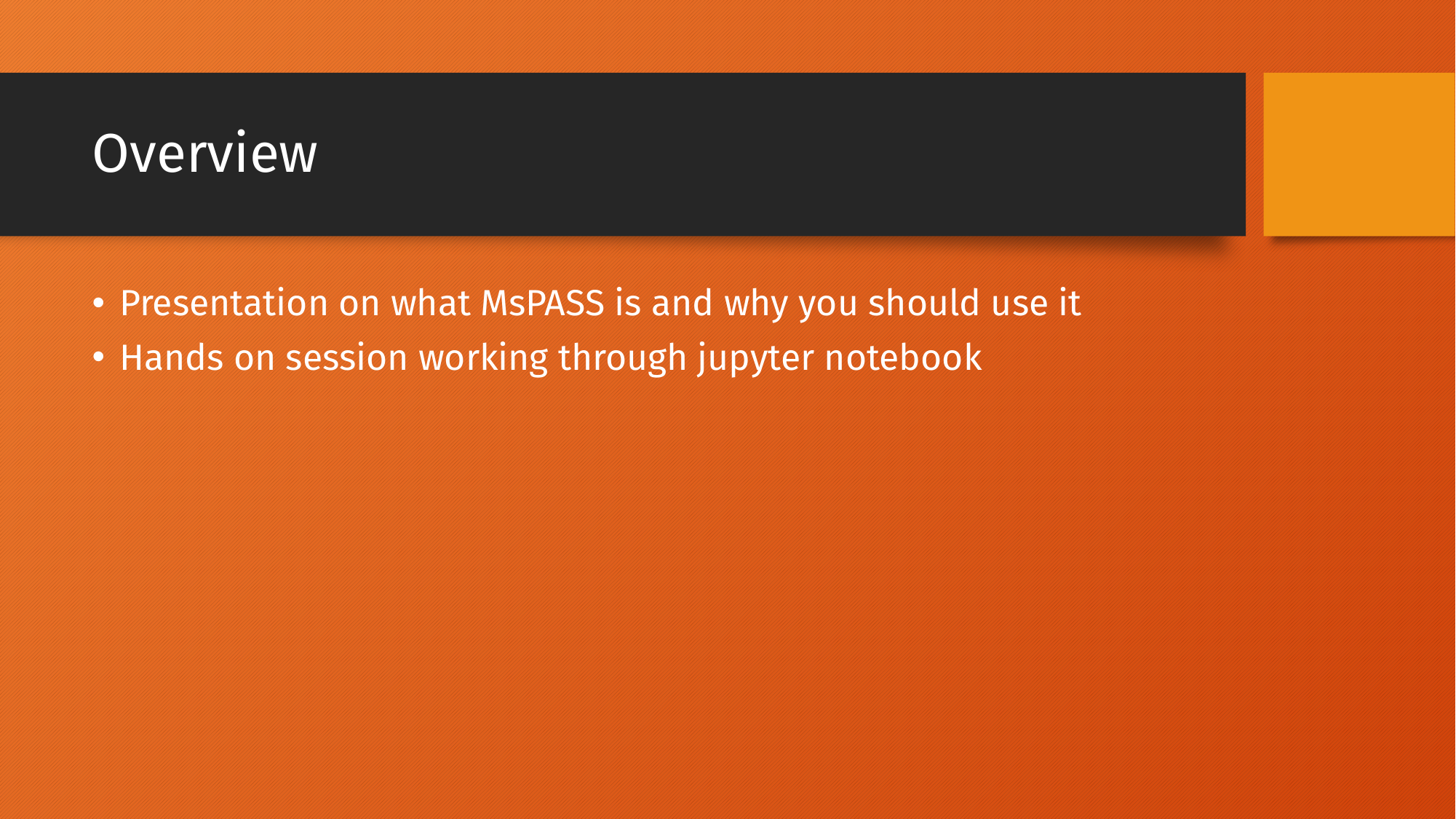

# Overview
Presentation on what MsPASS is and why you should use it
Hands on session working through jupyter notebook